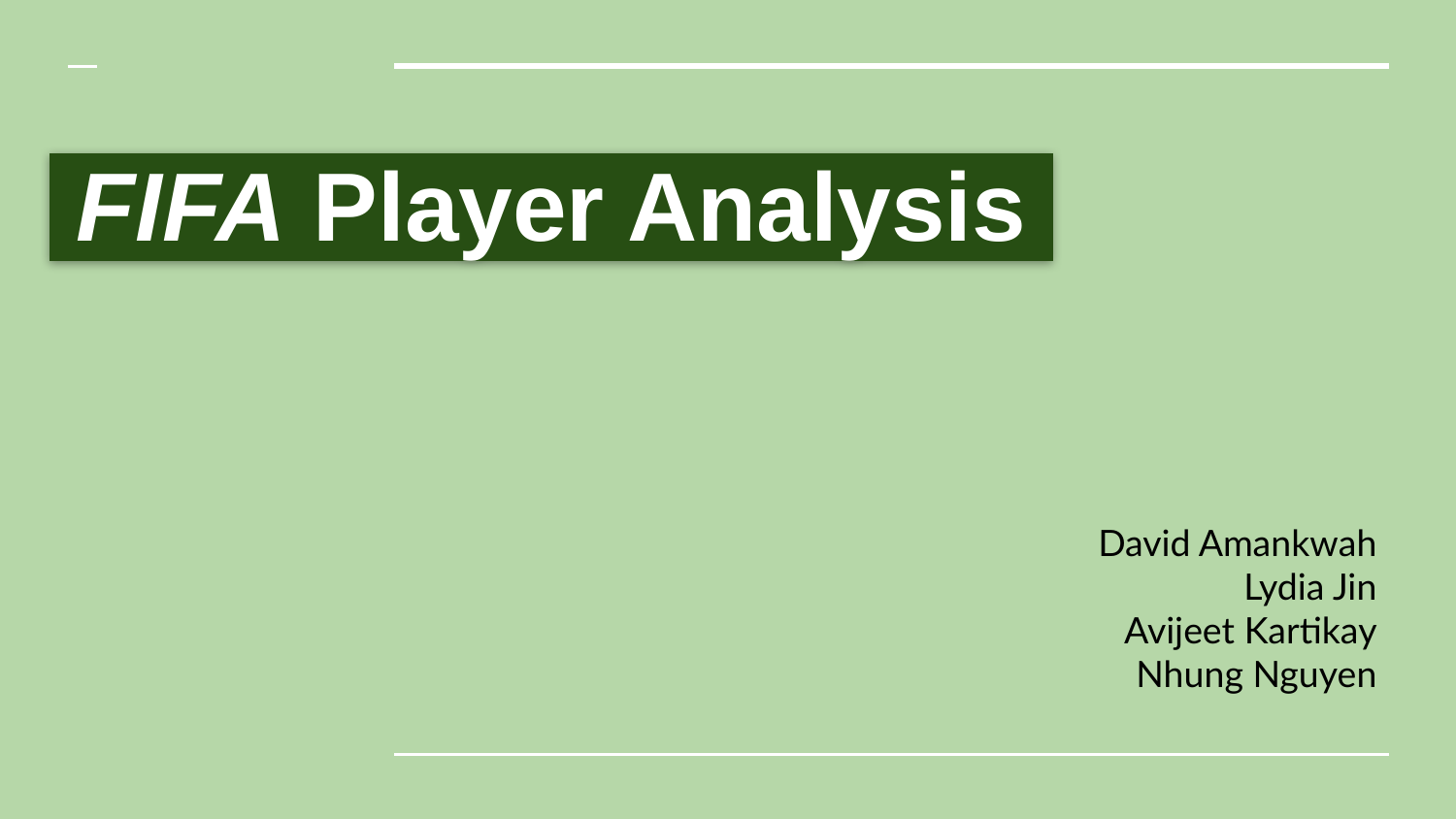

# FIFA Player Analysis
David Amankwah
Lydia Jin
Avijeet Kartikay
Nhung Nguyen